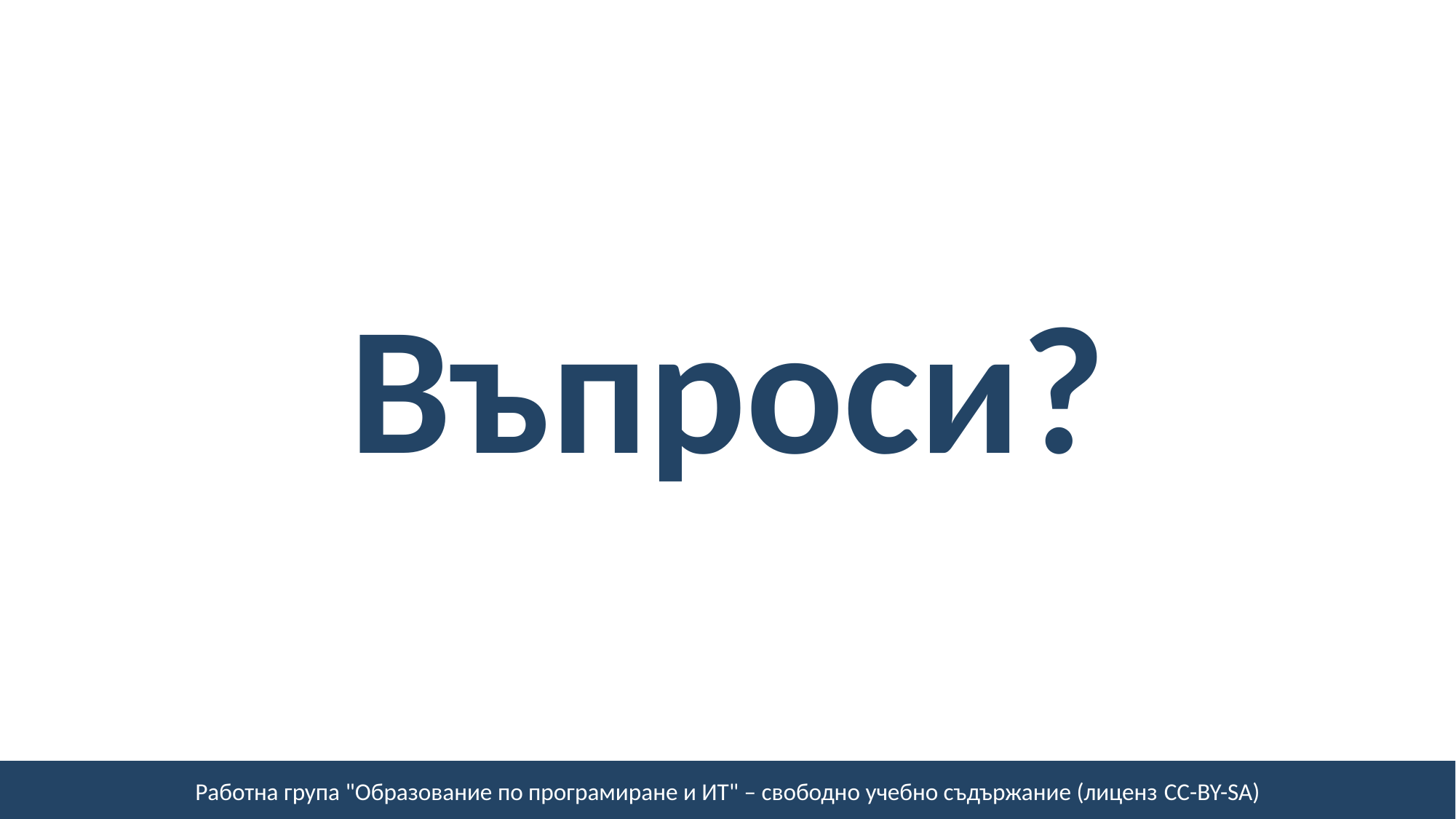

# Въпроси?
Работна група "Образование по програмиране и ИТ" – свободно учебно съдържание (лиценз CC-BY-SA)